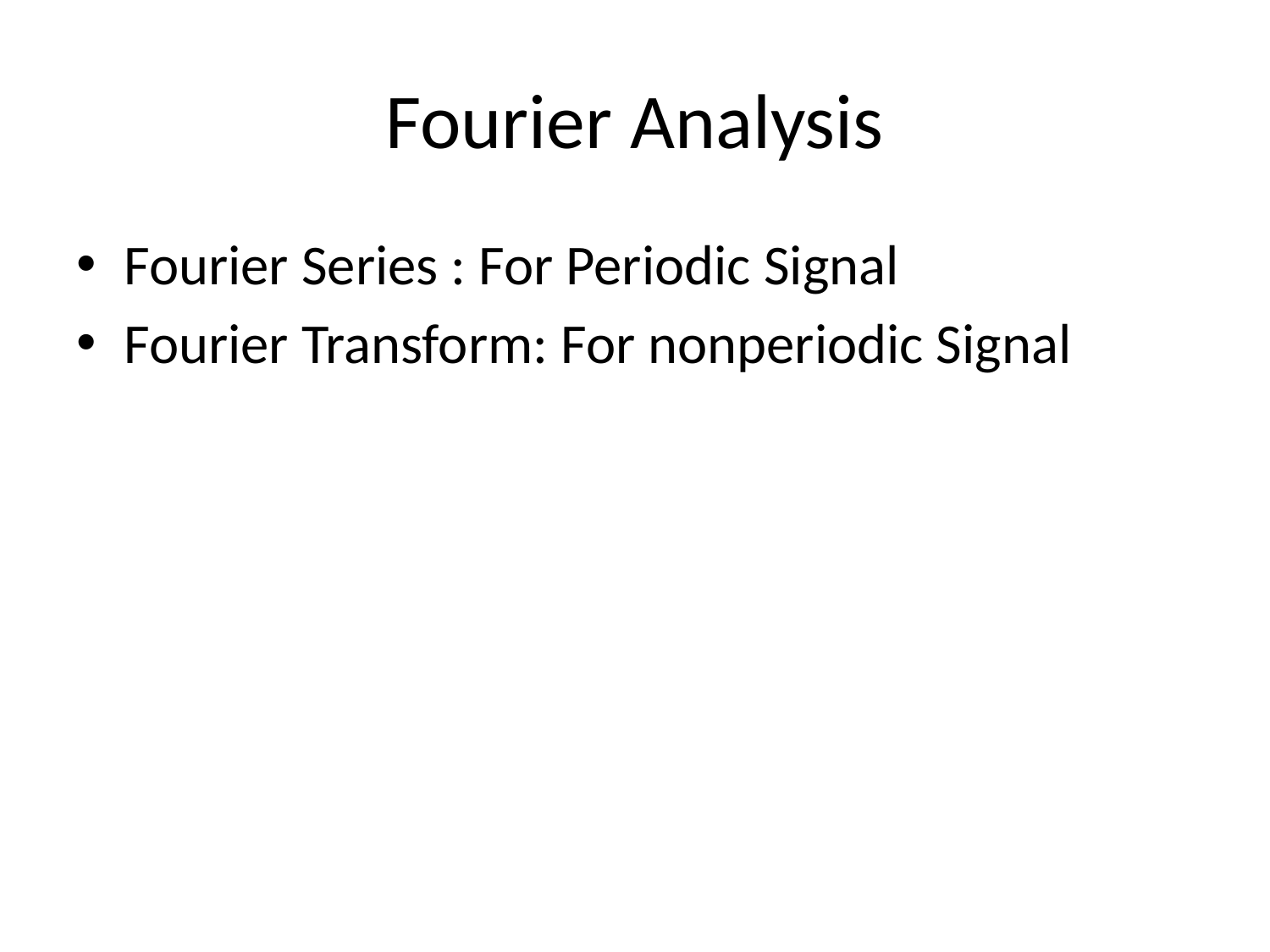

# Fourier Analysis
Fourier Series : For Periodic Signal
Fourier Transform: For nonperiodic Signal